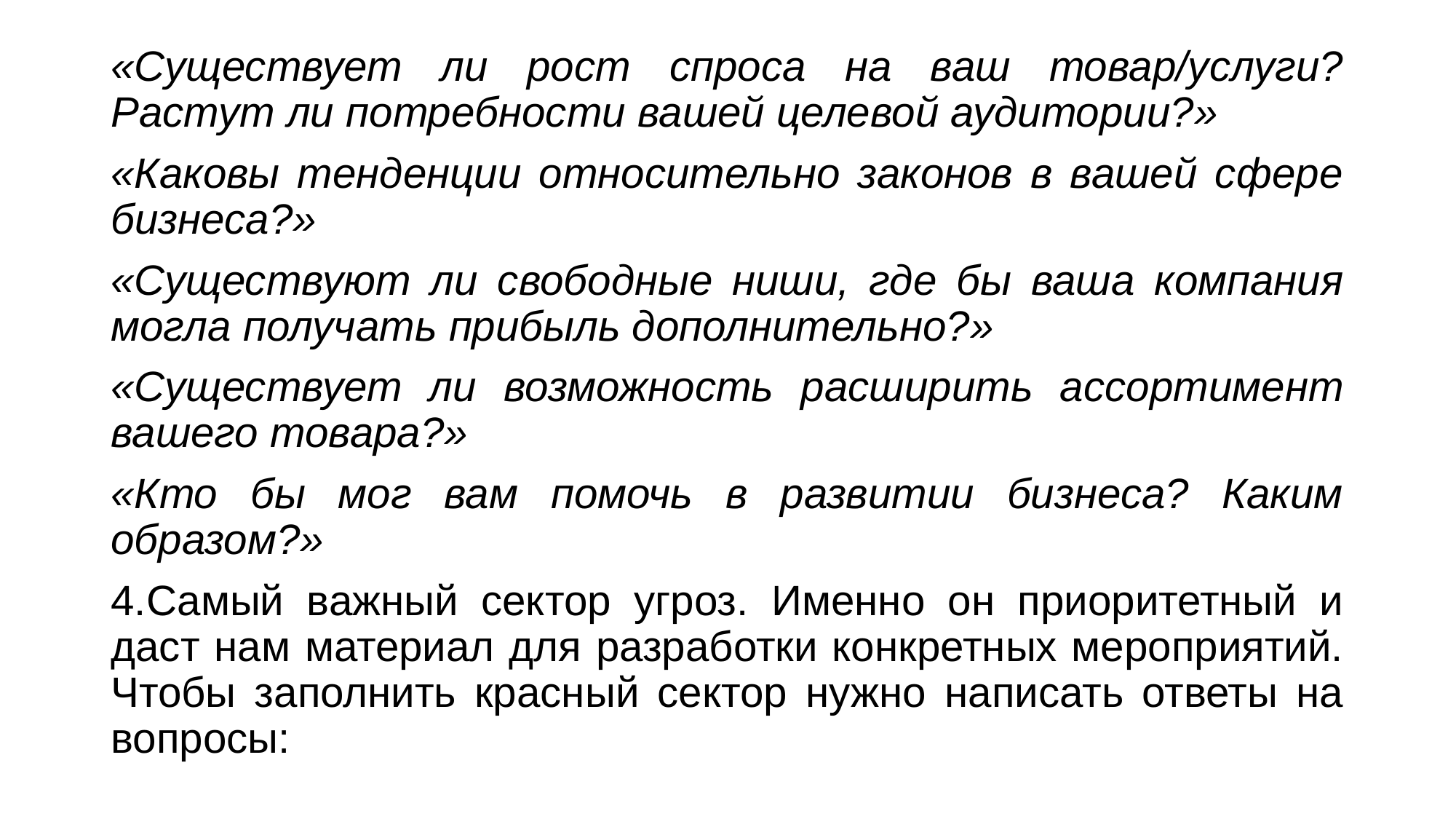

«Существует ли рост спроса на ваш товар/услуги? Растут ли потребности вашей целевой аудитории?»
«Каковы тенденции относительно законов в вашей сфере бизнеса?»
«Существуют ли свободные ниши, где бы ваша компания могла получать прибыль дополнительно?»
«Существует ли возможность расширить ассортимент вашего товара?»
«Кто бы мог вам помочь в развитии бизнеса? Каким образом?»
4.Самый важный сектор угроз. Именно он приоритетный и даст нам материал для разработки конкретных мероприятий. Чтобы заполнить красный сектор нужно написать ответы на вопросы: